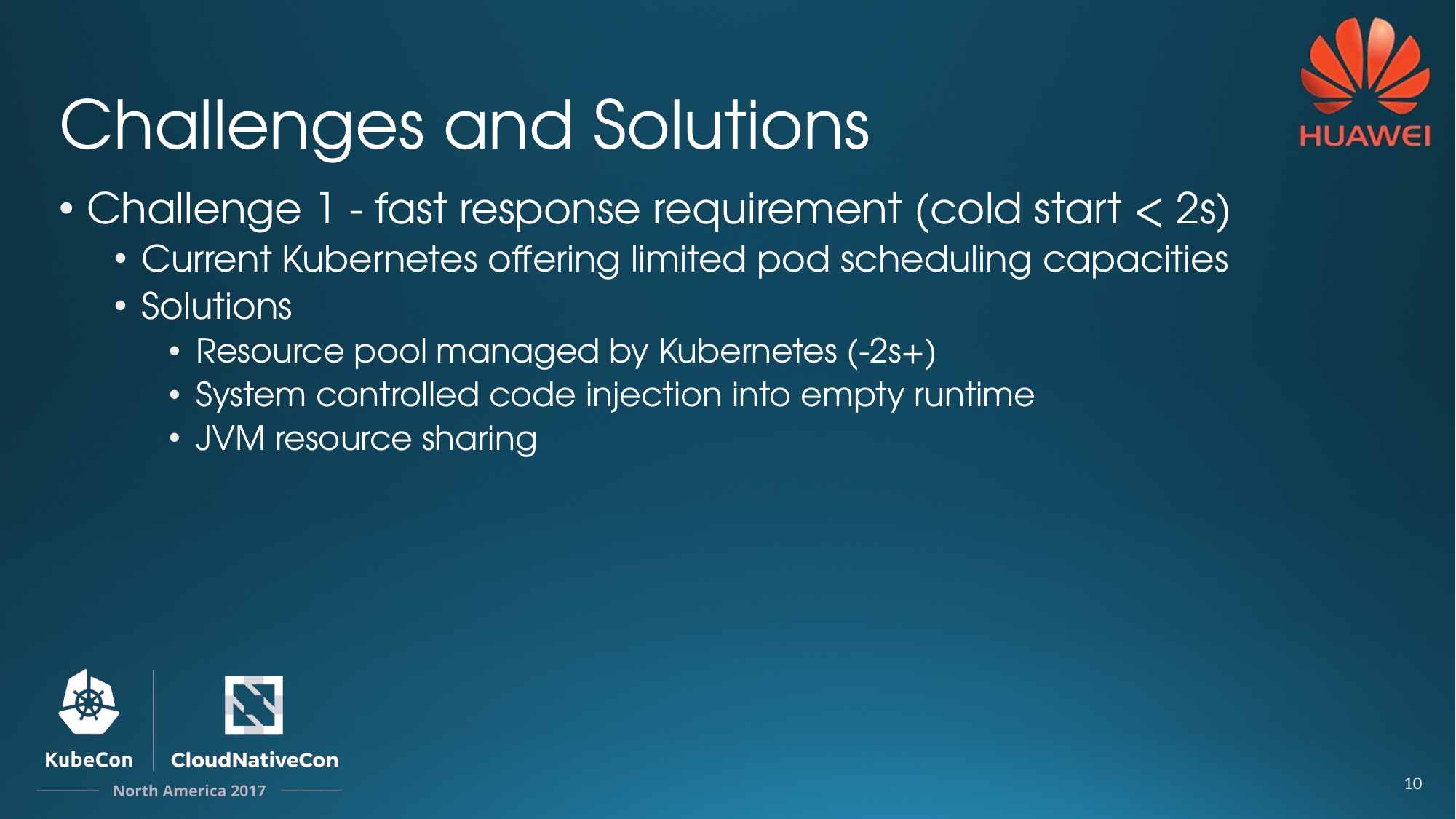

# Challenges and Solutions
Challenge 1 - fast response requirement (cold start < 2s)
Current Kubernetes offering limited pod scheduling capacities
Solutions
Resource pool managed by Kubernetes (-2s+)
System controlled code injection into empty runtime
JVM resource sharing

10